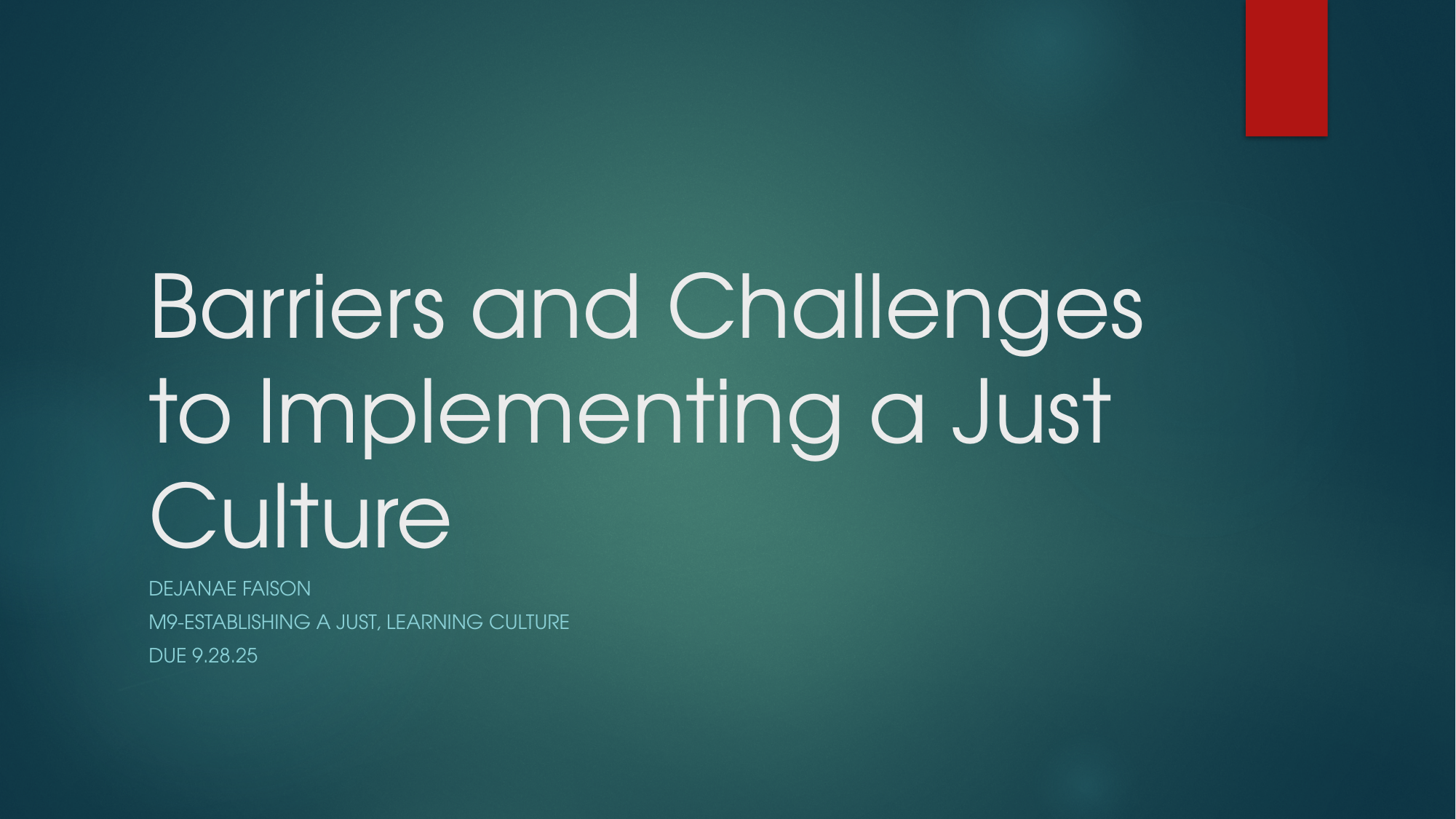

# Barriers and Challenges to Implementing a Just Culture
DeJanae Faison
M9-Establishing a Just, Learning Culture
Due 9.28.25